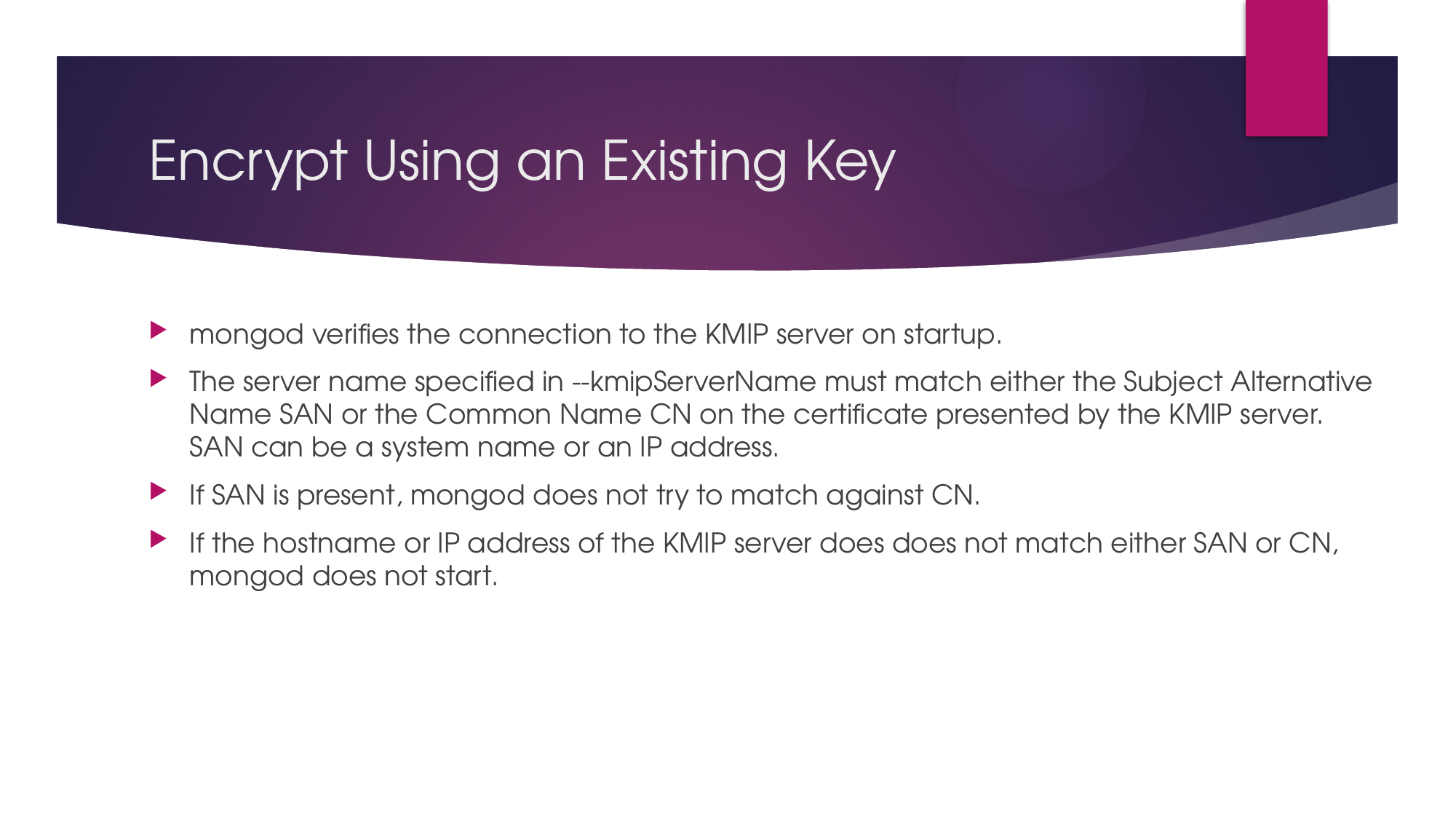

# Encrypt Using an Existing Key
mongod verifies the connection to the KMIP server on startup.
The server name specified in --kmipServerName must match either the Subject Alternative Name SAN or the Common Name CN on the certificate presented by the KMIP server. SAN can be a system name or an IP address.
If SAN is present, mongod does not try to match against CN.
If the hostname or IP address of the KMIP server does does not match either SAN or CN, mongod does not start.